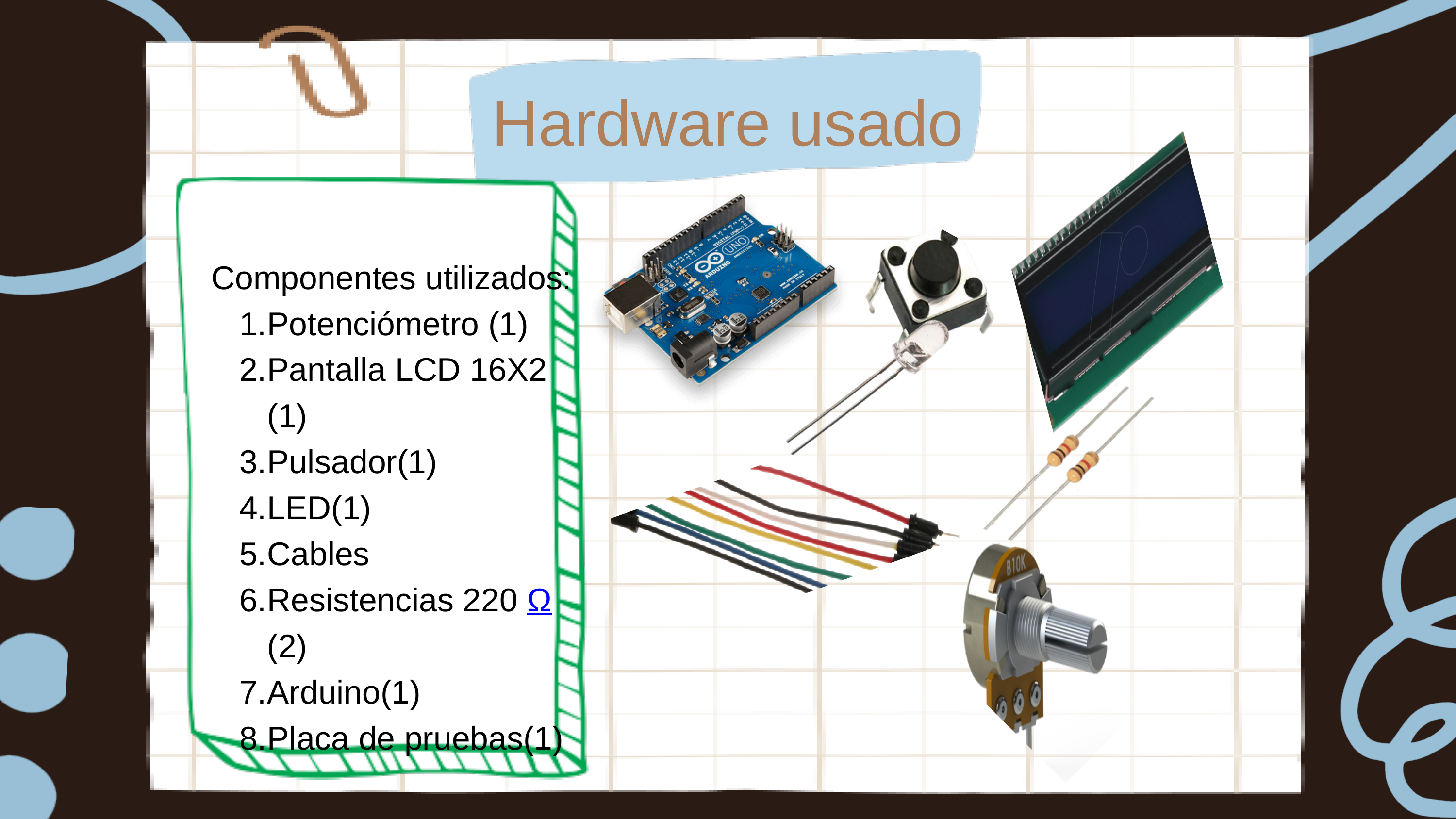

Hardware usado

Componentes utilizados:
Potenciómetro (1)
Pantalla LCD 16X2 (1)
Pulsador(1)
LED(1)
Cables
Resistencias 220 Ω(2)
Arduino(1)
Placa de pruebas(1)